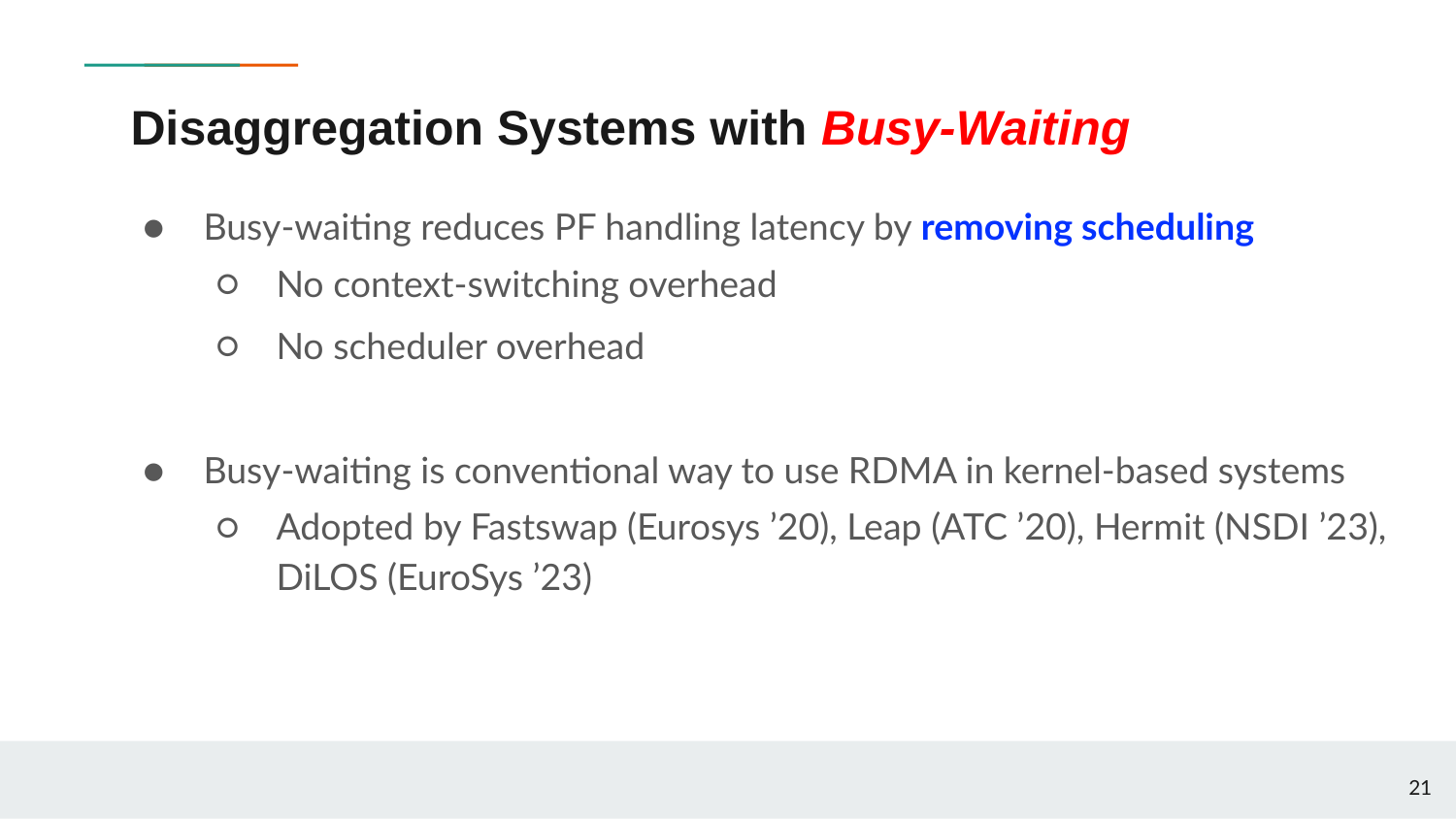

# Disaggregation Systems with Busy-Waiting
Busy-waiting reduces PF handling latency by removing scheduling
No context-switching overhead
No scheduler overhead

Busy-waiting is conventional way to use RDMA in kernel-based systems
Adopted by Fastswap (Eurosys ’20), Leap (ATC ’20), Hermit (NSDI ’23), DiLOS (EuroSys ’23)
21